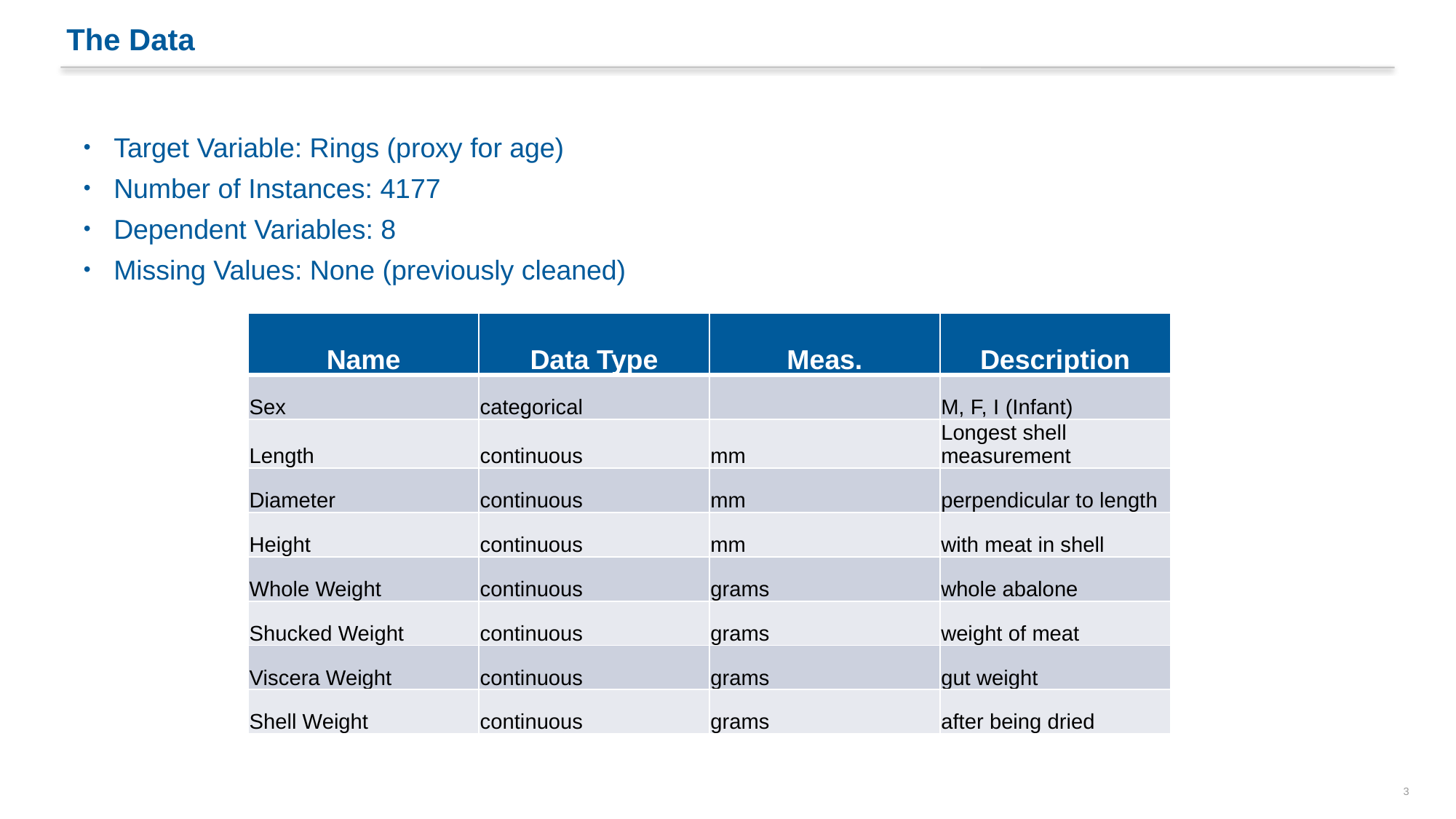

# The Data
Target Variable: Rings (proxy for age)
Number of Instances: 4177
Dependent Variables: 8
Missing Values: None (previously cleaned)

| Name | Data Type | Meas. | Description |
| --- | --- | --- | --- |
| Sex | categorical |  | M, F, I (Infant) |
| Length | continuous | mm | Longest shell measurement |
| Diameter | continuous | mm | perpendicular to length |
| Height | continuous | mm | with meat in shell |
| Whole Weight | continuous | grams | whole abalone |
| Shucked Weight | continuous | grams | weight of meat |
| Viscera Weight | continuous | grams | gut weight |
| Shell Weight | continuous | grams | after being dried |
3